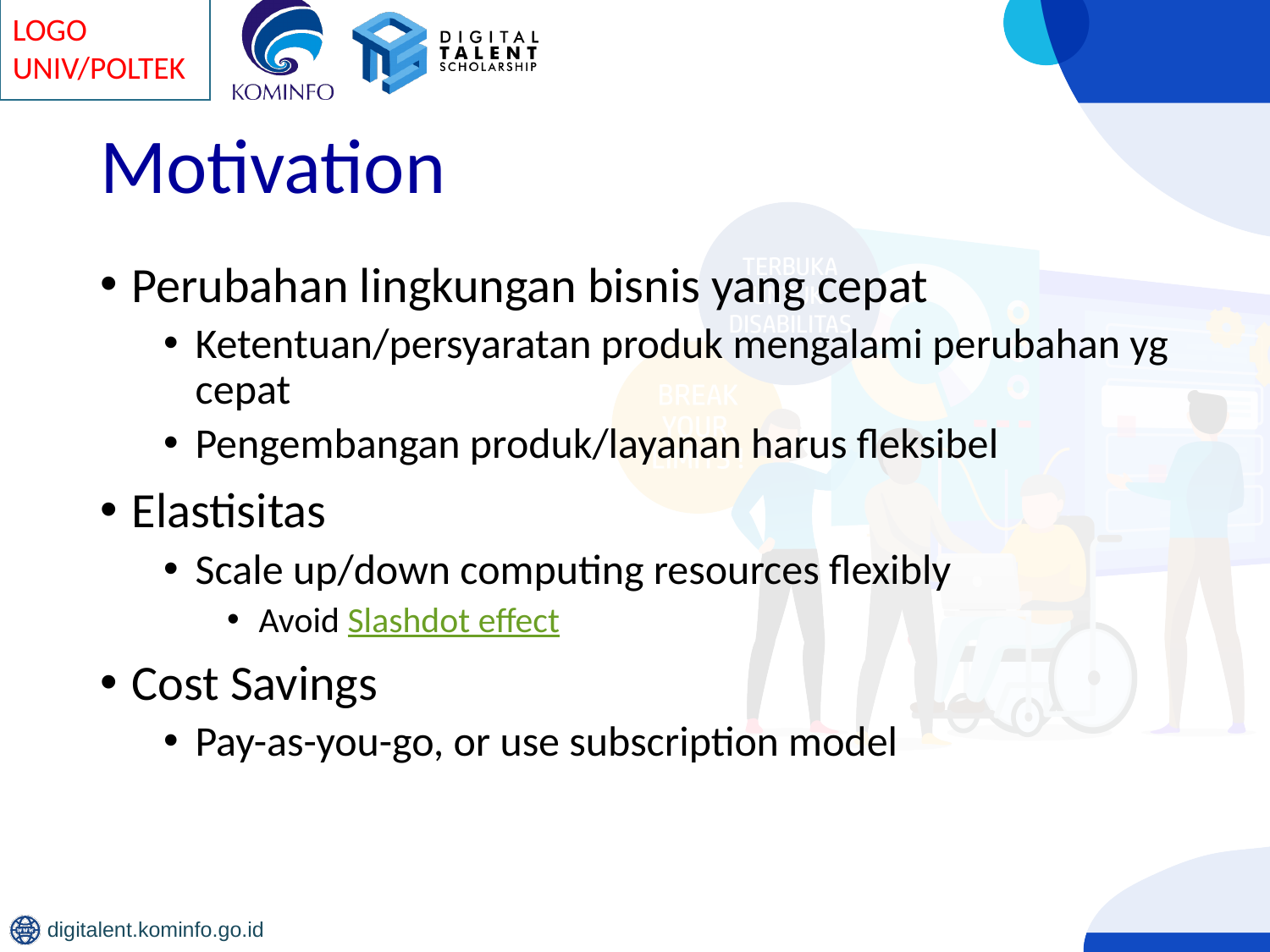

# Motivation
Perubahan lingkungan bisnis yang cepat
Ketentuan/persyaratan produk mengalami perubahan yg cepat
Pengembangan produk/layanan harus fleksibel
Elastisitas
Scale up/down computing resources flexibly
Avoid Slashdot effect
Cost Savings
Pay-as-you-go, or use subscription model